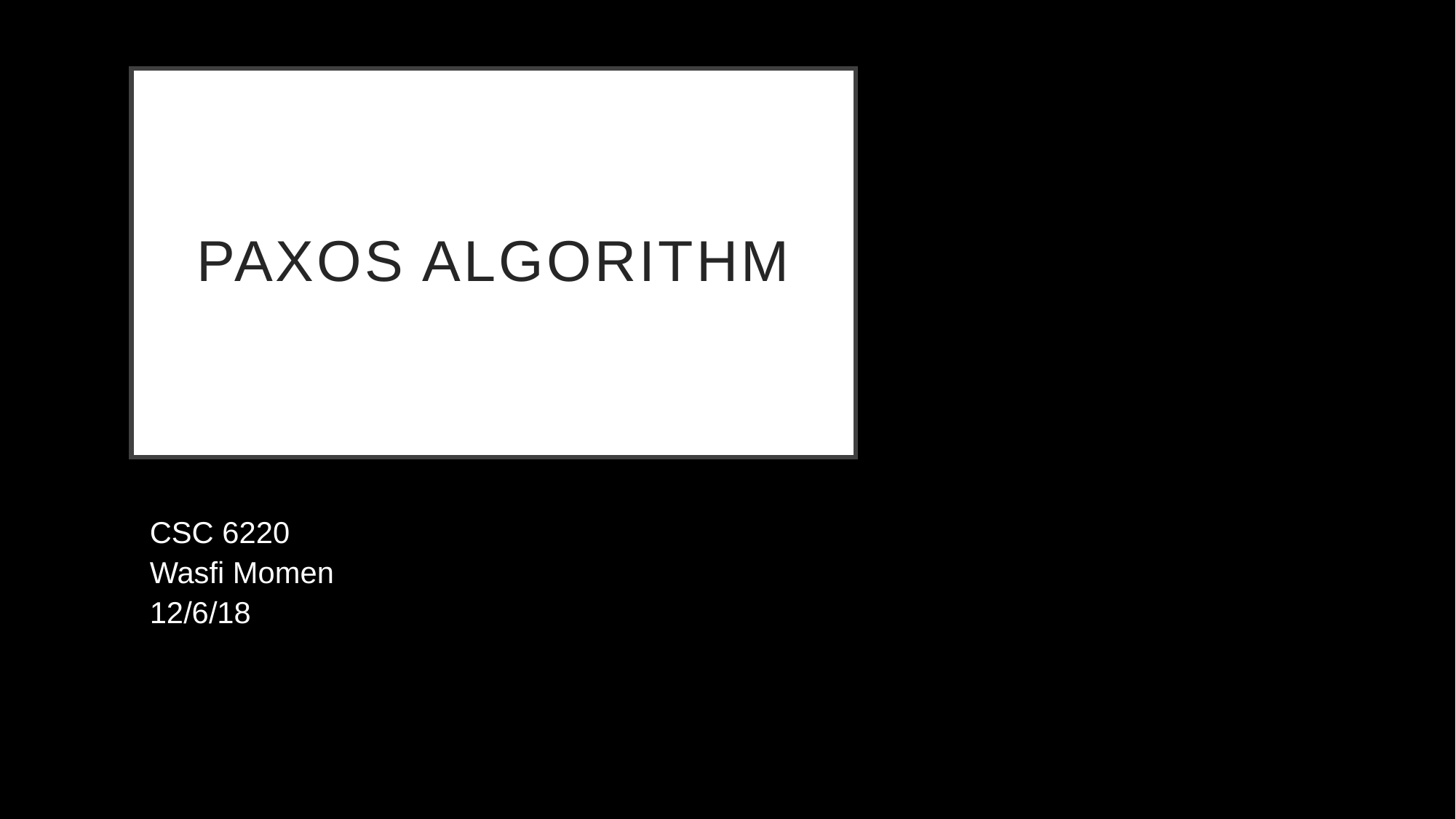

# Paxos Algorithm
CSC 6220
Wasfi Momen
12/6/18